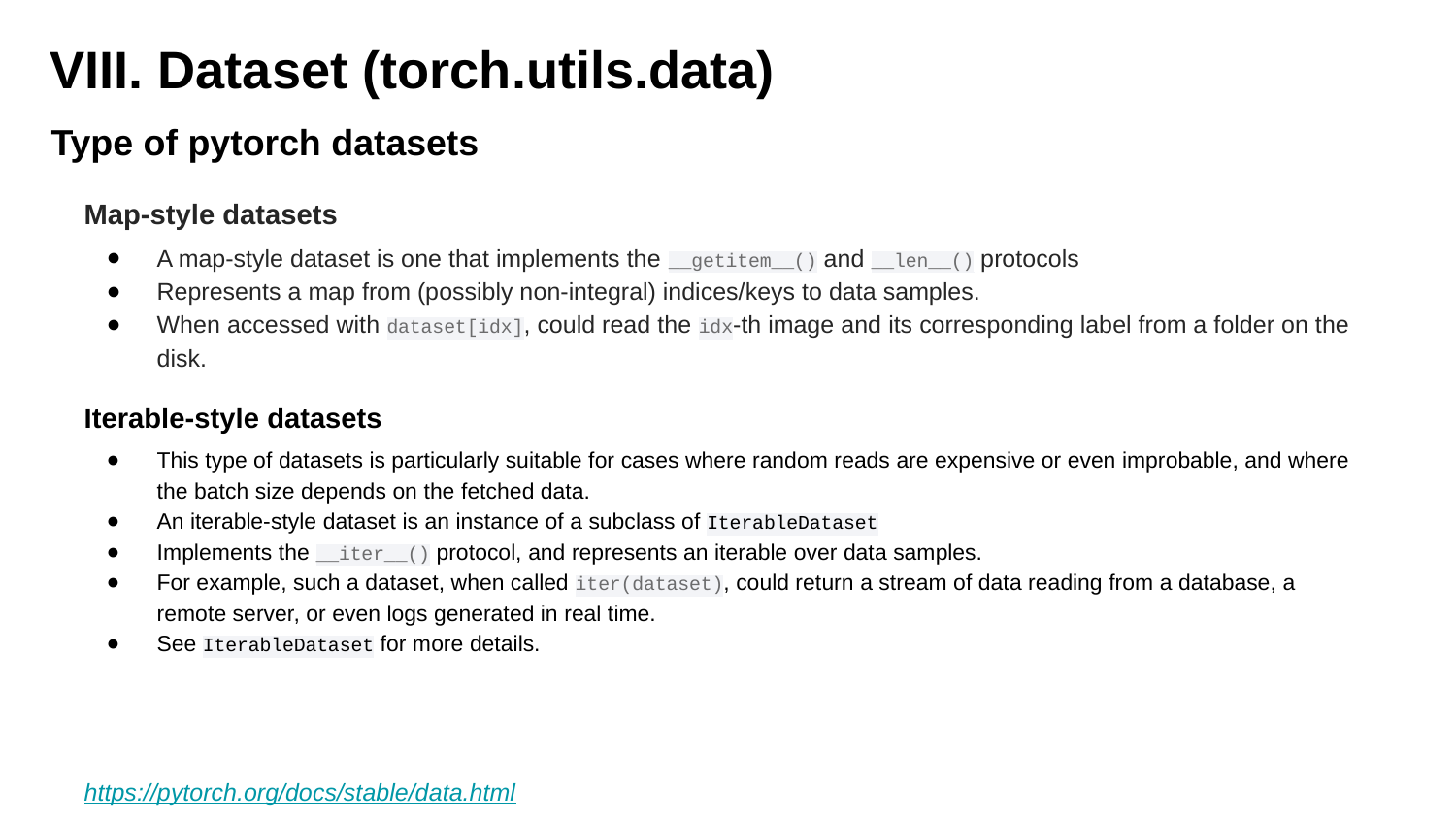

VIII. Dataset (torch.utils.data)
Type of pytorch datasets
Map-style datasets
A map-style dataset is one that implements the __getitem__() and __len__() protocols
Represents a map from (possibly non-integral) indices/keys to data samples.
When accessed with dataset[idx], could read the idx-th image and its corresponding label from a folder on the disk.
Iterable-style datasets
This type of datasets is particularly suitable for cases where random reads are expensive or even improbable, and where the batch size depends on the fetched data.
An iterable-style dataset is an instance of a subclass of IterableDataset
Implements the __iter__() protocol, and represents an iterable over data samples.
For example, such a dataset, when called iter(dataset), could return a stream of data reading from a database, a remote server, or even logs generated in real time.
See IterableDataset for more details.

https://pytorch.org/docs/stable/data.html